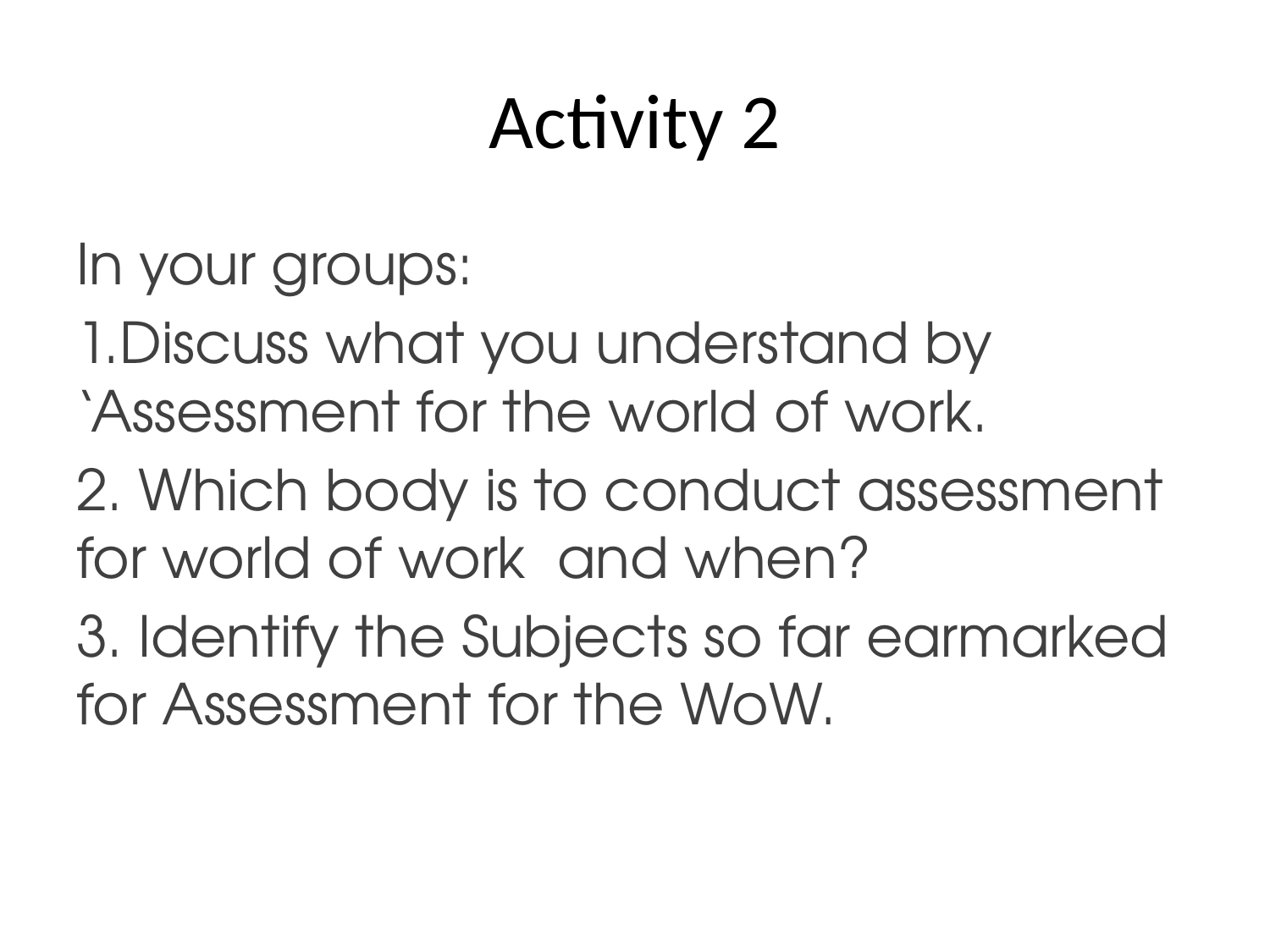

# Activity 2
In your groups:
1.Discuss what you understand by ‘Assessment for the world of work.
2. Which body is to conduct assessment for world of work  and when?
3. Identify the Subjects so far earmarked for Assessment for the WoW.